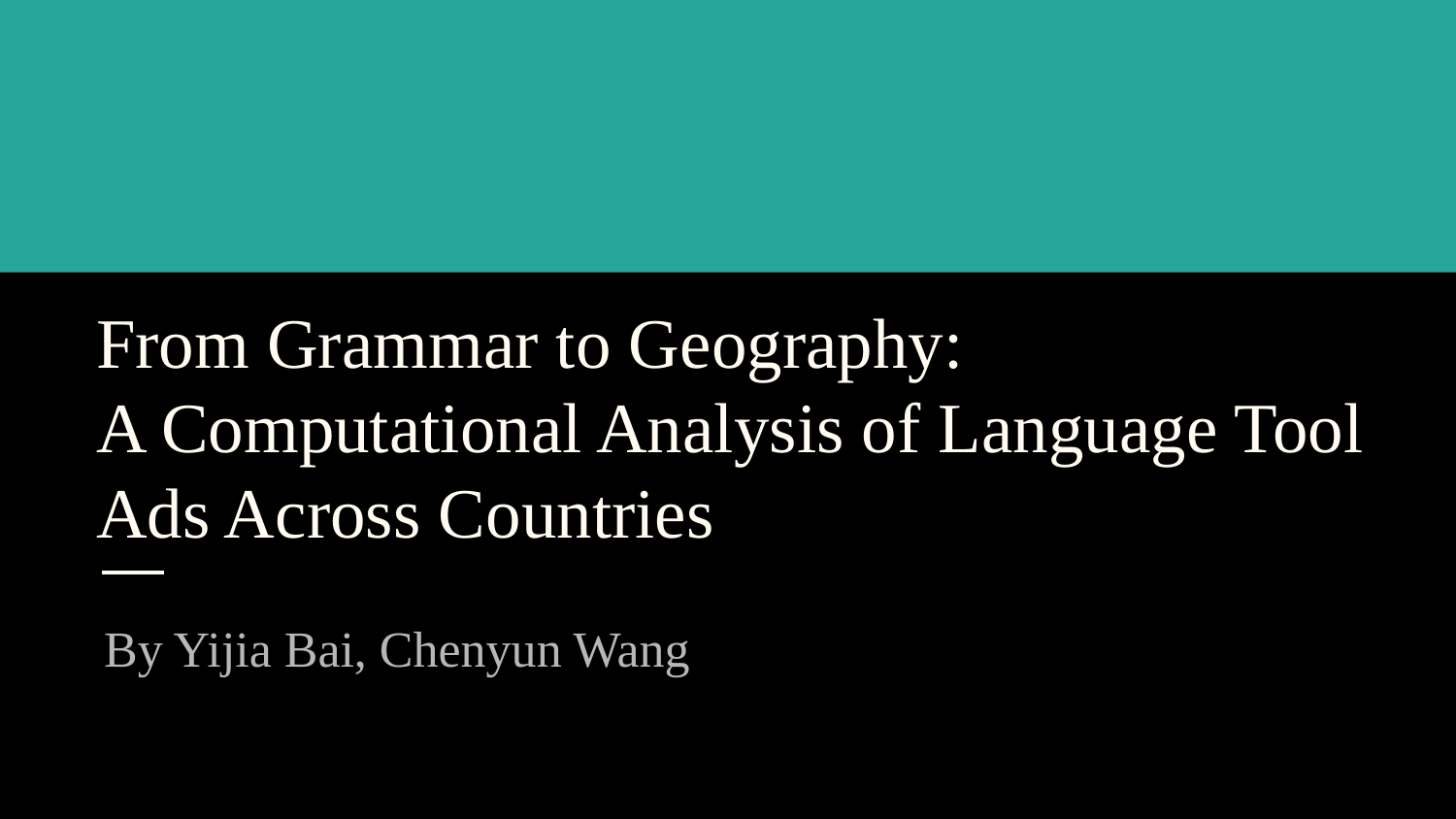

# From Grammar to Geography:
A Computational Analysis of Language Tool Ads Across Countries
By Yijia Bai, Chenyun Wang